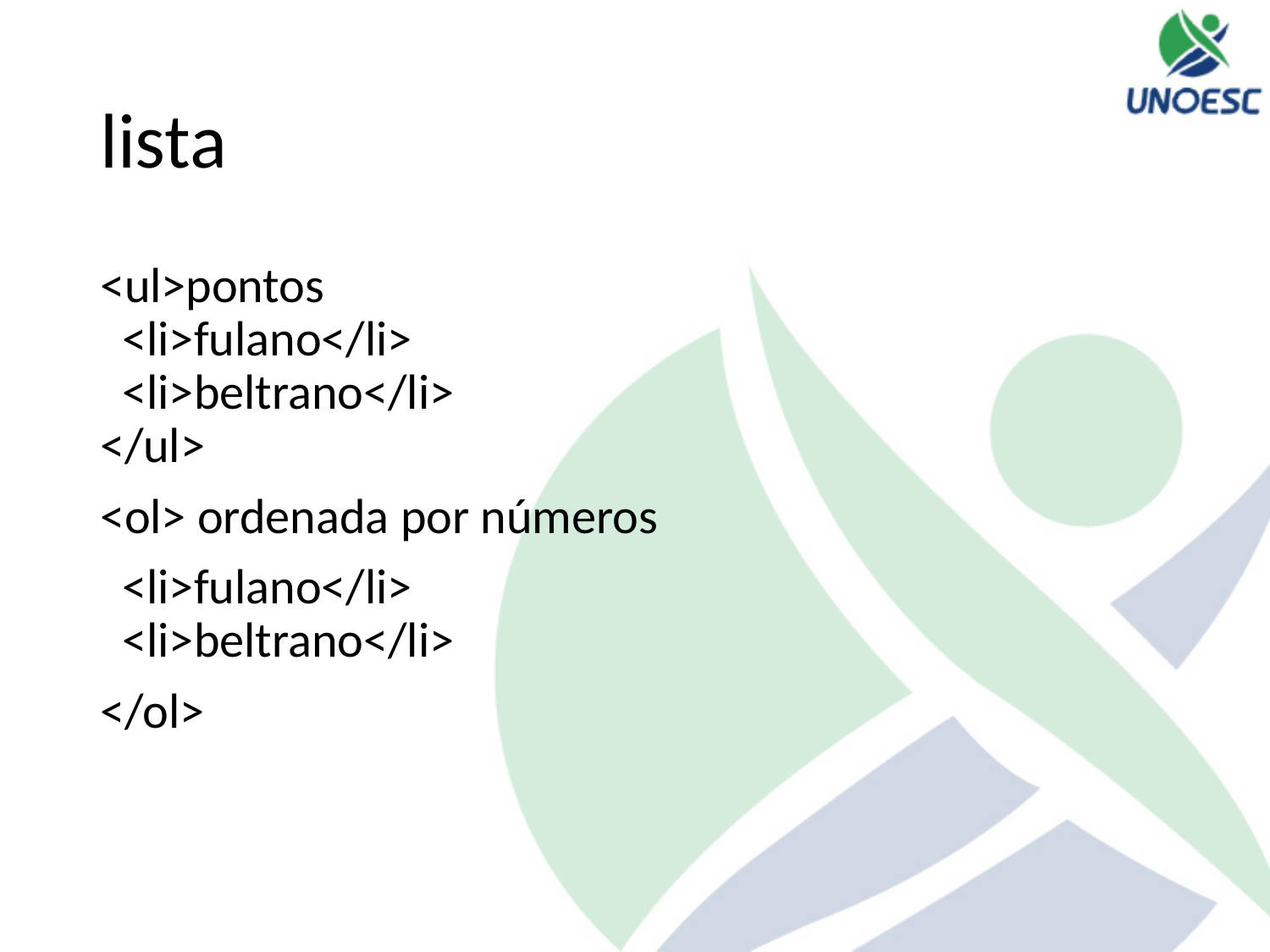

# lista
<ul>pontos
  <li>fulano</li>
  <li>beltrano</li>
</ul>
<ol> ordenada por números
  <li>fulano</li>
  <li>beltrano</li>
</ol>